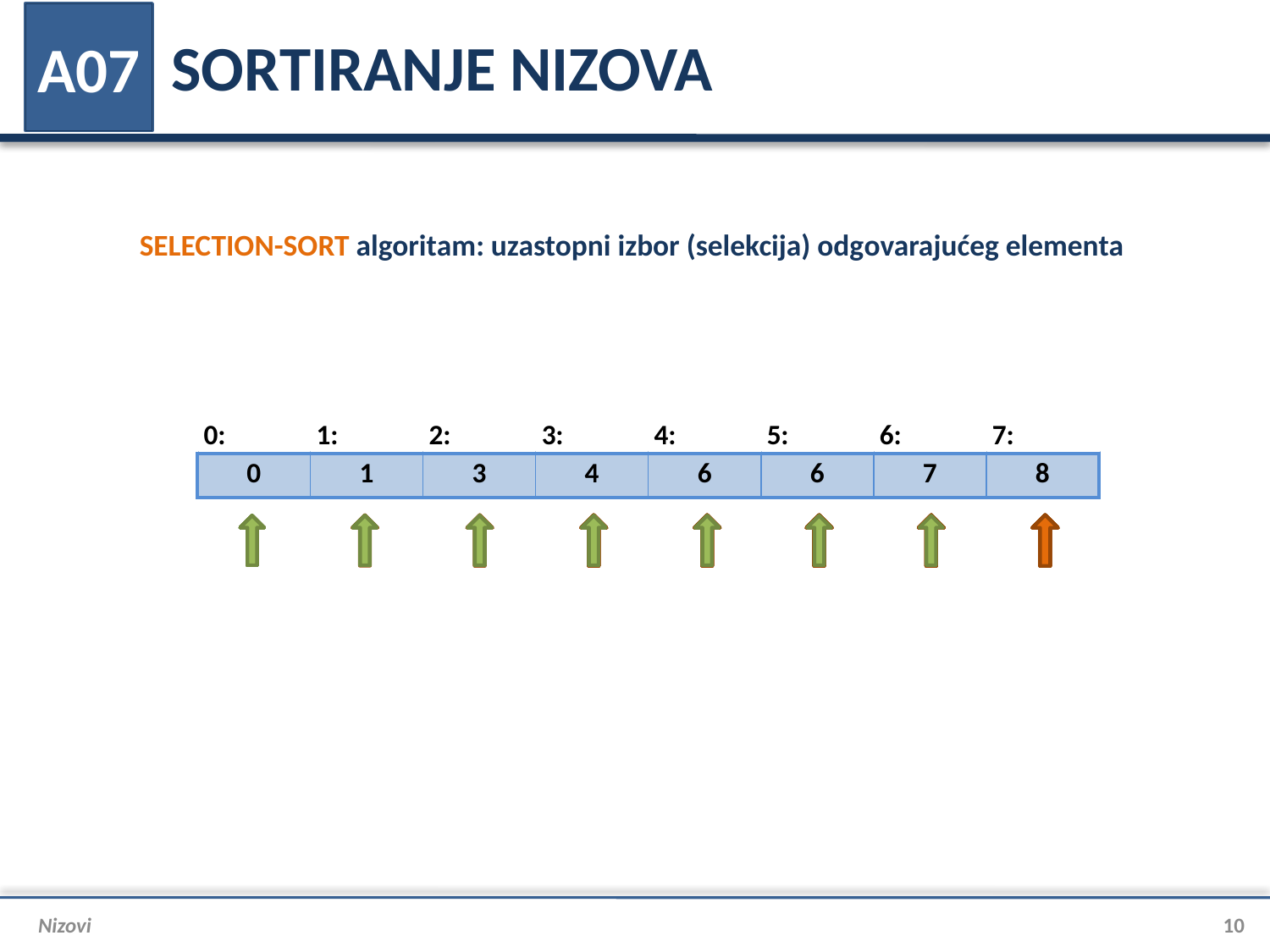

# SORTIRANJE NIZOVA
A07
SELECTION-SORT algoritam: uzastopni izbor (selekcija) odgovarajućeg elementa
| 0: | 1: | 2: | 3: | 4: | 5: | 6: | 7: |
| --- | --- | --- | --- | --- | --- | --- | --- |
| 1 | 6 | 8 | 4 | 3 | 6 | 7 | 0 |
| --- | --- | --- | --- | --- | --- | --- | --- |
| 1 | 6 | 8 | 4 | 3 | 6 | 7 | 0 |
| --- | --- | --- | --- | --- | --- | --- | --- |
| 1 | 6 | 8 | 4 | 3 | 6 | 7 | 0 |
| --- | --- | --- | --- | --- | --- | --- | --- |
| 1 | 6 | 8 | 4 | 3 | 6 | 7 | 0 |
| --- | --- | --- | --- | --- | --- | --- | --- |
| 1 | 6 | 8 | 4 | 3 | 6 | 7 | 0 |
| --- | --- | --- | --- | --- | --- | --- | --- |
| 1 | 6 | 8 | 4 | 3 | 6 | 7 | 0 |
| --- | --- | --- | --- | --- | --- | --- | --- |
| 0 | 6 | 8 | 4 | 3 | 6 | 7 | 1 |
| --- | --- | --- | --- | --- | --- | --- | --- |
| 0 | 6 | 8 | 4 | 3 | 6 | 7 | 1 |
| --- | --- | --- | --- | --- | --- | --- | --- |
| 0 | 4 | 8 | 6 | 3 | 6 | 7 | 1 |
| --- | --- | --- | --- | --- | --- | --- | --- |
| 0 | 3 | 8 | 6 | 4 | 6 | 7 | 1 |
| --- | --- | --- | --- | --- | --- | --- | --- |
| 0 | 3 | 8 | 6 | 4 | 6 | 7 | 1 |
| --- | --- | --- | --- | --- | --- | --- | --- |
| 0 | 3 | 8 | 6 | 4 | 6 | 7 | 1 |
| --- | --- | --- | --- | --- | --- | --- | --- |
| 0 | 1 | 8 | 6 | 4 | 6 | 7 | 3 |
| --- | --- | --- | --- | --- | --- | --- | --- |
| 0 | 1 | 8 | 6 | 4 | 6 | 7 | 3 |
| --- | --- | --- | --- | --- | --- | --- | --- |
| 0 | 1 | 6 | 8 | 4 | 6 | 7 | 3 |
| --- | --- | --- | --- | --- | --- | --- | --- |
| 0 | 1 | 4 | 8 | 6 | 6 | 7 | 3 |
| --- | --- | --- | --- | --- | --- | --- | --- |
| 0 | 1 | 4 | 8 | 6 | 6 | 7 | 3 |
| --- | --- | --- | --- | --- | --- | --- | --- |
| 0 | 1 | 4 | 8 | 6 | 6 | 7 | 3 |
| --- | --- | --- | --- | --- | --- | --- | --- |
| 0 | 1 | 3 | 8 | 6 | 6 | 7 | 4 |
| --- | --- | --- | --- | --- | --- | --- | --- |
| 0 | 1 | 3 | 6 | 8 | 6 | 7 | 4 |
| --- | --- | --- | --- | --- | --- | --- | --- |
| 0 | 1 | 3 | 6 | 8 | 6 | 7 | 4 |
| --- | --- | --- | --- | --- | --- | --- | --- |
| 0 | 1 | 3 | 6 | 8 | 6 | 7 | 4 |
| --- | --- | --- | --- | --- | --- | --- | --- |
| 0 | 1 | 3 | 4 | 8 | 6 | 7 | 6 |
| --- | --- | --- | --- | --- | --- | --- | --- |
| 0 | 1 | 3 | 4 | 6 | 8 | 7 | 6 |
| --- | --- | --- | --- | --- | --- | --- | --- |
| 0 | 1 | 3 | 4 | 6 | 8 | 7 | 6 |
| --- | --- | --- | --- | --- | --- | --- | --- |
| 0 | 1 | 3 | 4 | 6 | 8 | 7 | 6 |
| --- | --- | --- | --- | --- | --- | --- | --- |
| 0 | 1 | 3 | 4 | 6 | 7 | 8 | 6 |
| --- | --- | --- | --- | --- | --- | --- | --- |
| 0 | 1 | 3 | 4 | 6 | 6 | 8 | 7 |
| --- | --- | --- | --- | --- | --- | --- | --- |
| 0 | 1 | 3 | 4 | 6 | 6 | 7 | 8 |
| --- | --- | --- | --- | --- | --- | --- | --- |
| 0 | 1 | 3 | 4 | 6 | 6 | 7 | 8 |
| --- | --- | --- | --- | --- | --- | --- | --- |

Nizovi
10